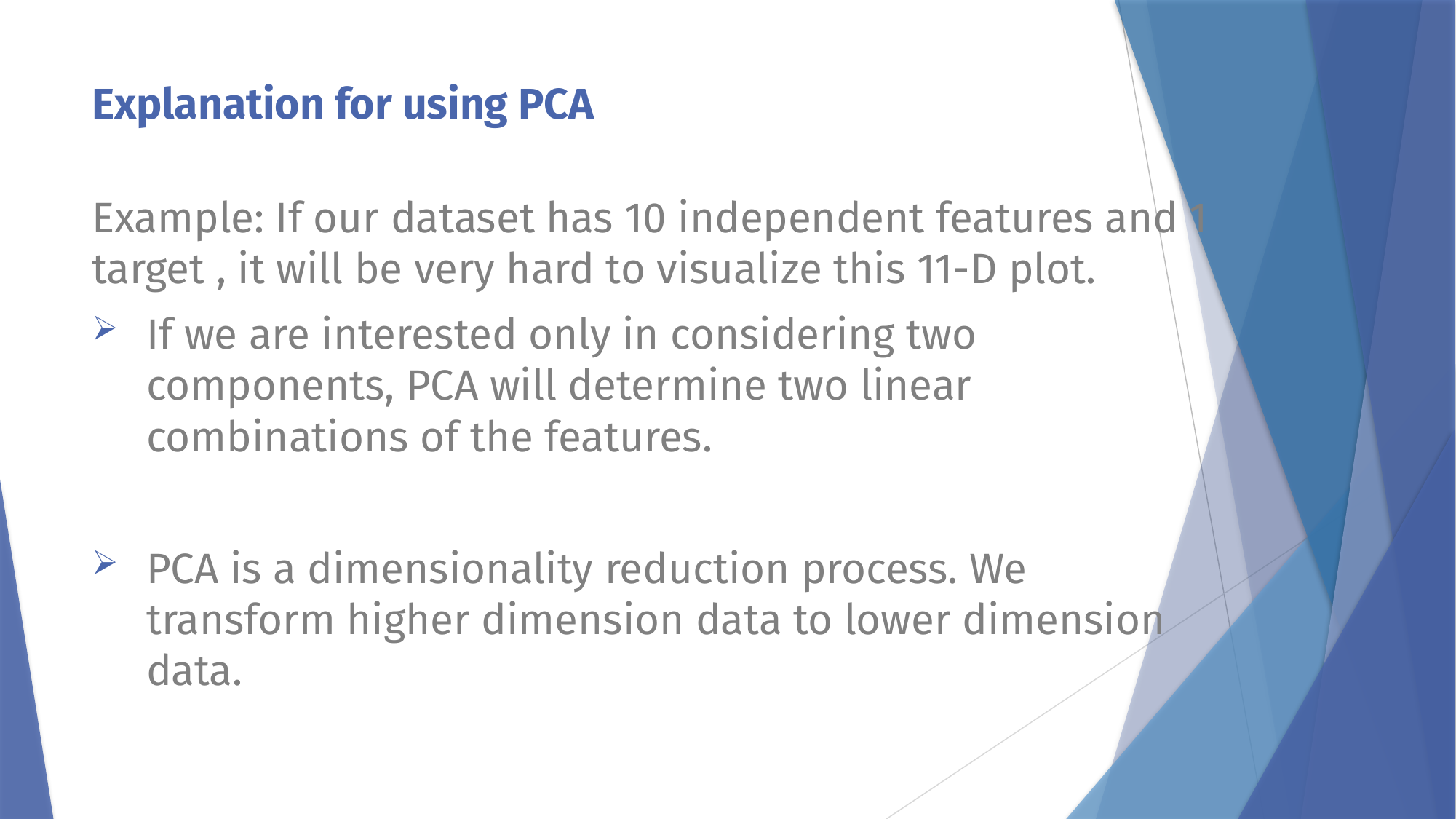

# Explanation for using PCA
Example: If our dataset has 10 independent features and 1 target , it will be very hard to visualize this 11-D plot.
If we are interested only in considering two components, PCA will determine two linear combinations of the features.

PCA is a dimensionality reduction process. We transform higher dimension data to lower dimension data.